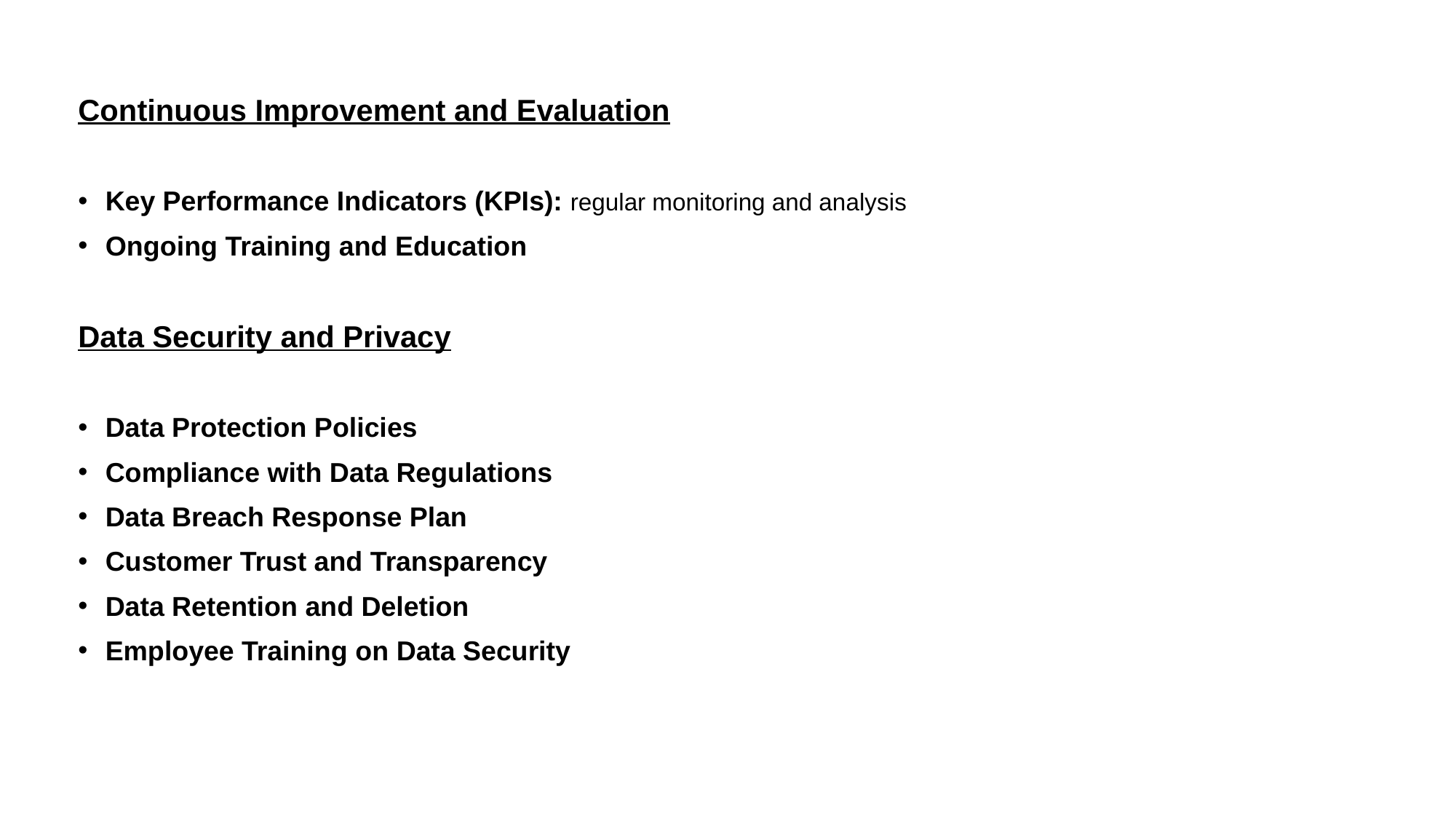

Continuous Improvement and Evaluation

Key Performance Indicators (KPIs): regular monitoring and analysis
Ongoing Training and Education

Data Security and Privacy

Data Protection Policies
Compliance with Data Regulations
Data Breach Response Plan
Customer Trust and Transparency
Data Retention and Deletion
Employee Training on Data Security